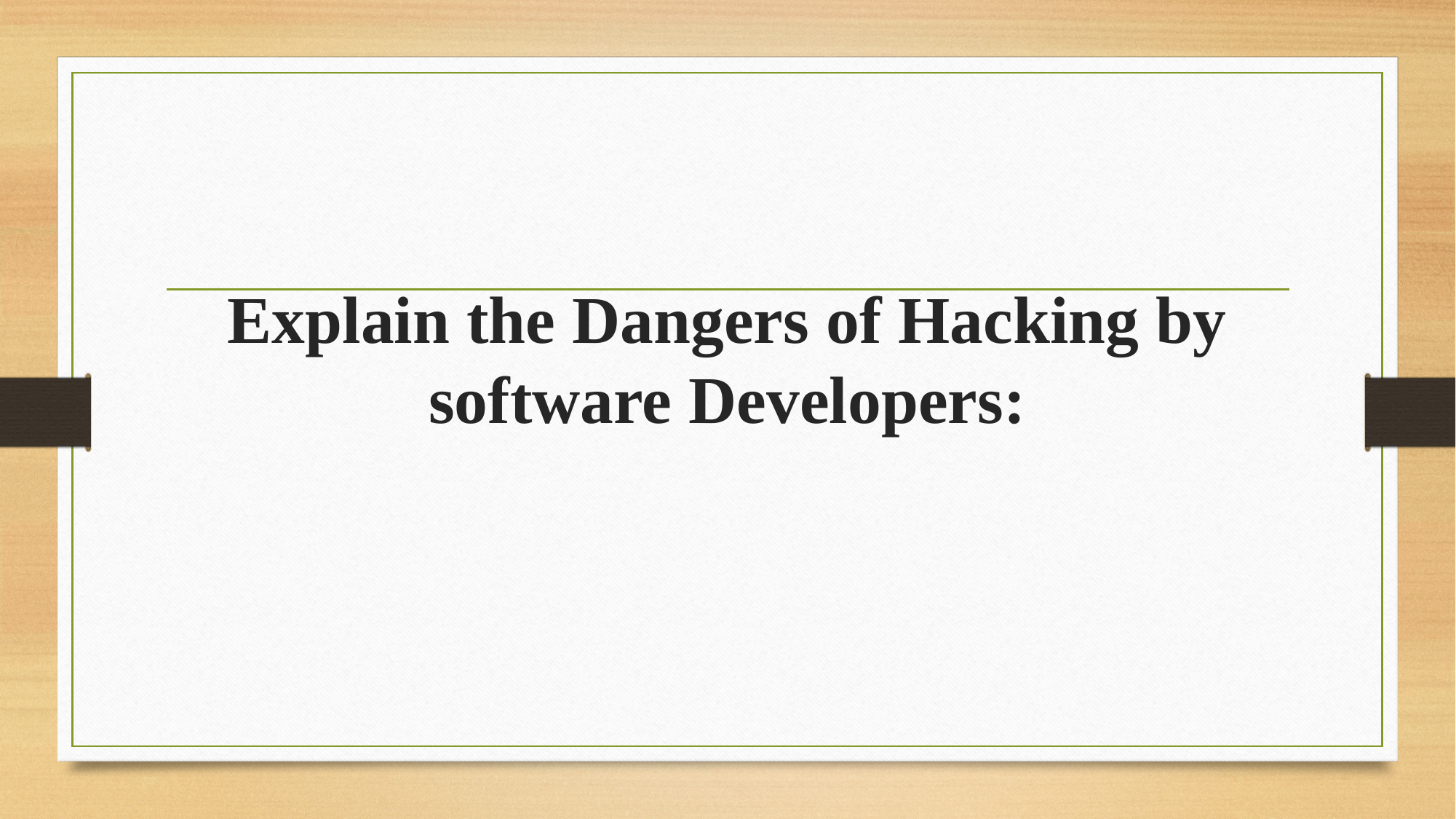

# Explain the Dangers of Hacking by software Developers: